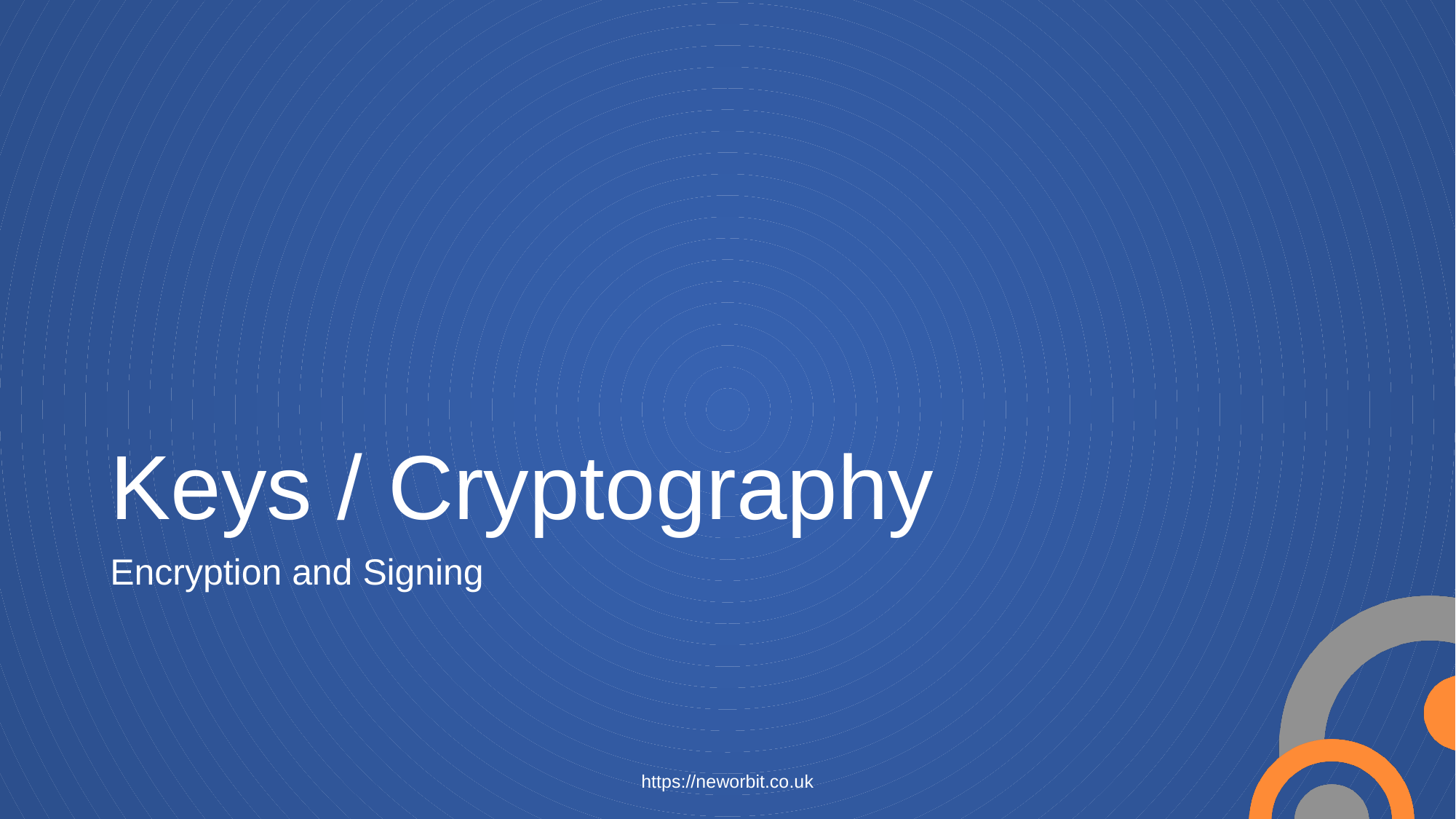

# Keys / Cryptography
Encryption and Signing
https://neworbit.co.uk